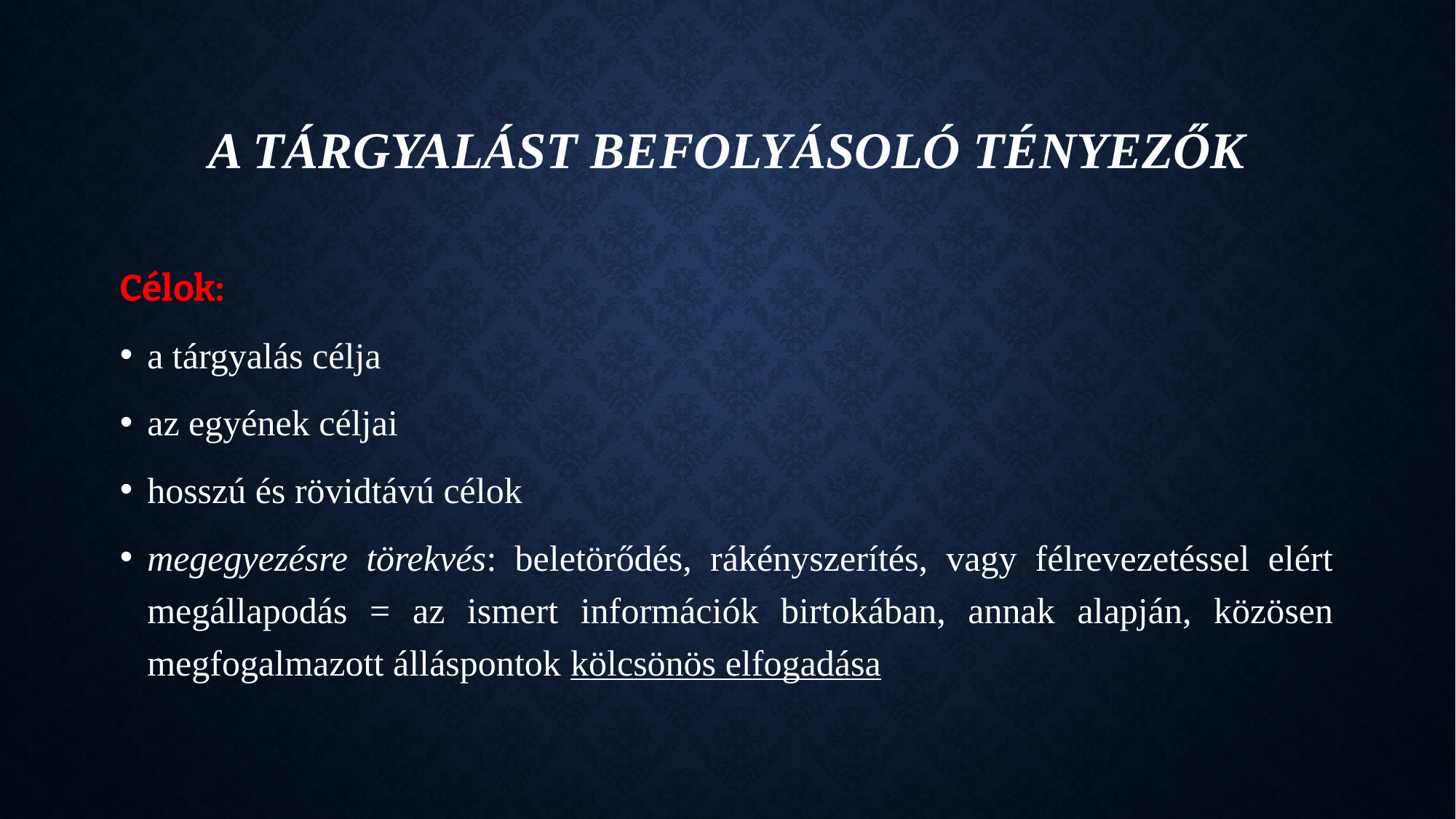

# A tárgyalást befolyásoló tényezők
Célok:
a tárgyalás célja
az egyének céljai
hosszú és rövidtávú célok
megegyezésre törekvés: beletörődés, rákényszerítés, vagy félrevezetéssel elért megállapodás = az ismert információk birtokában, annak alapján, közösen megfogalmazott álláspontok kölcsönös elfogadása